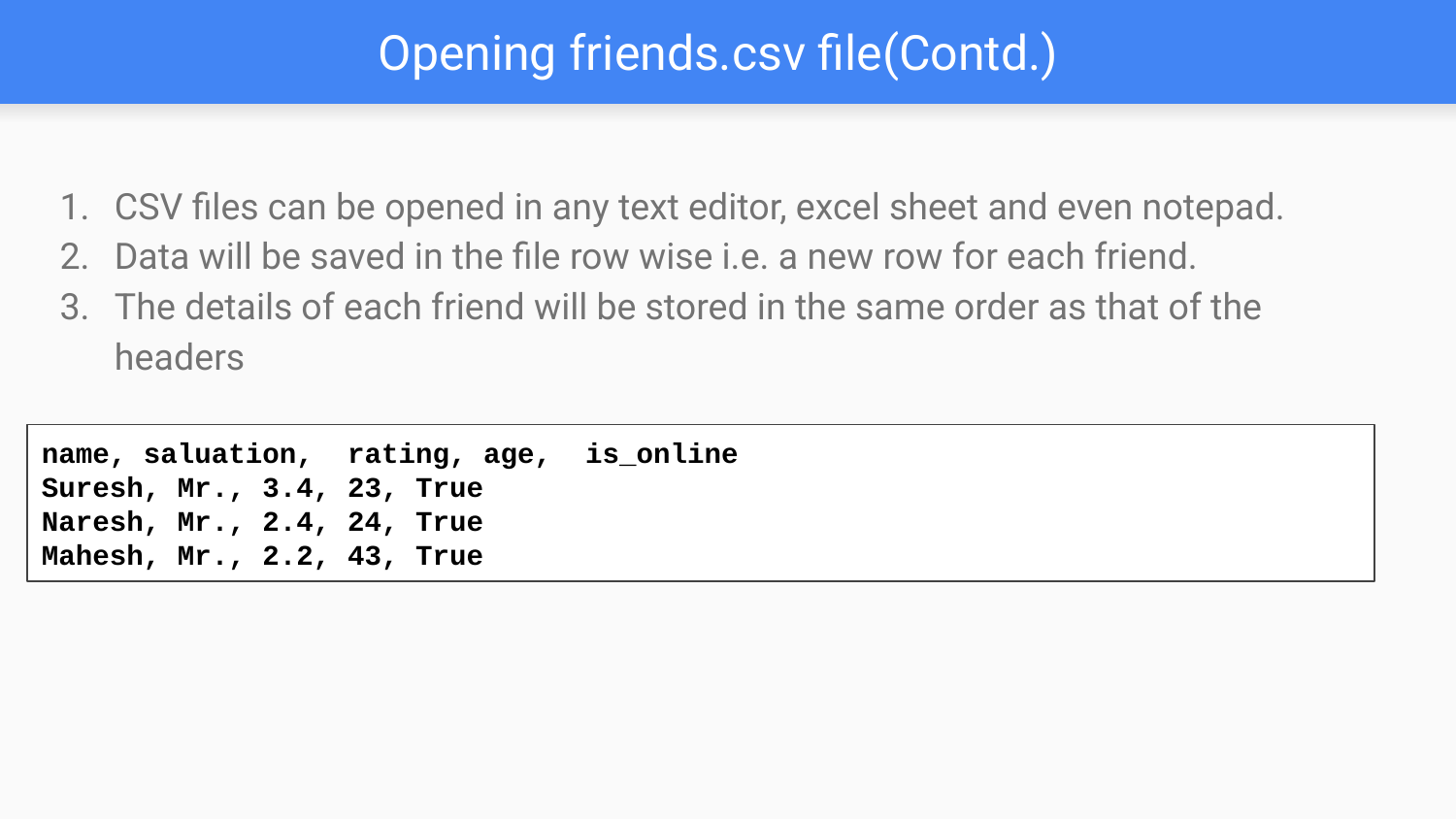

# Opening friends.csv file(Contd.)
CSV files can be opened in any text editor, excel sheet and even notepad.
Data will be saved in the file row wise i.e. a new row for each friend.
The details of each friend will be stored in the same order as that of the headers
name, saluation,  rating, age,  is_online
Suresh, Mr., 3.4, 23, True
Naresh, Mr., 2.4, 24, True
Mahesh, Mr., 2.2, 43, True